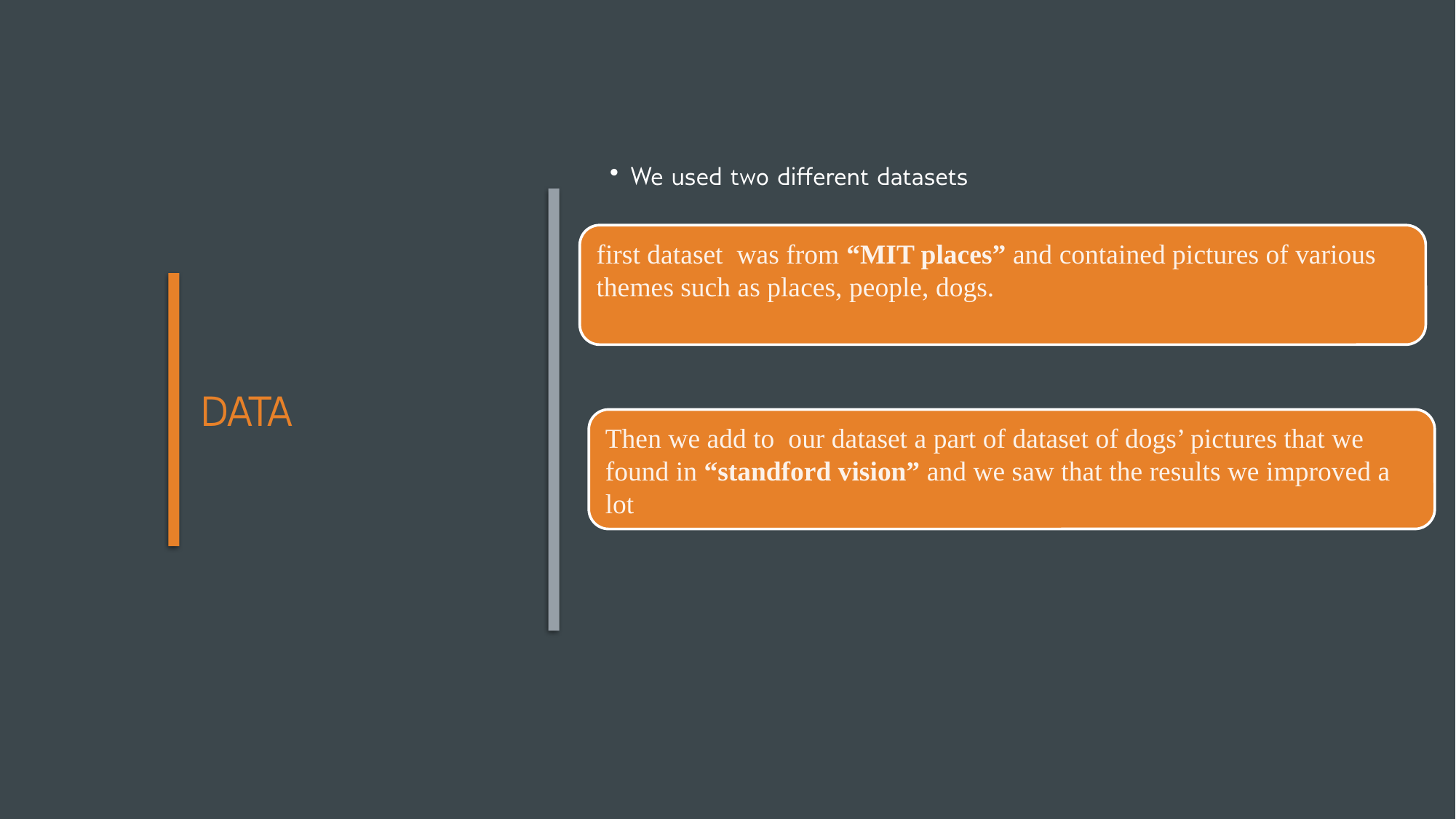

We used two different datasets

data
#
first dataset  was from “MIT places” and contained pictures of various themes such as places, people, dogs.

Then we add to  our dataset a part of dataset of dogs’ pictures that we found in “standford vision” and we saw that the results we improved a lot